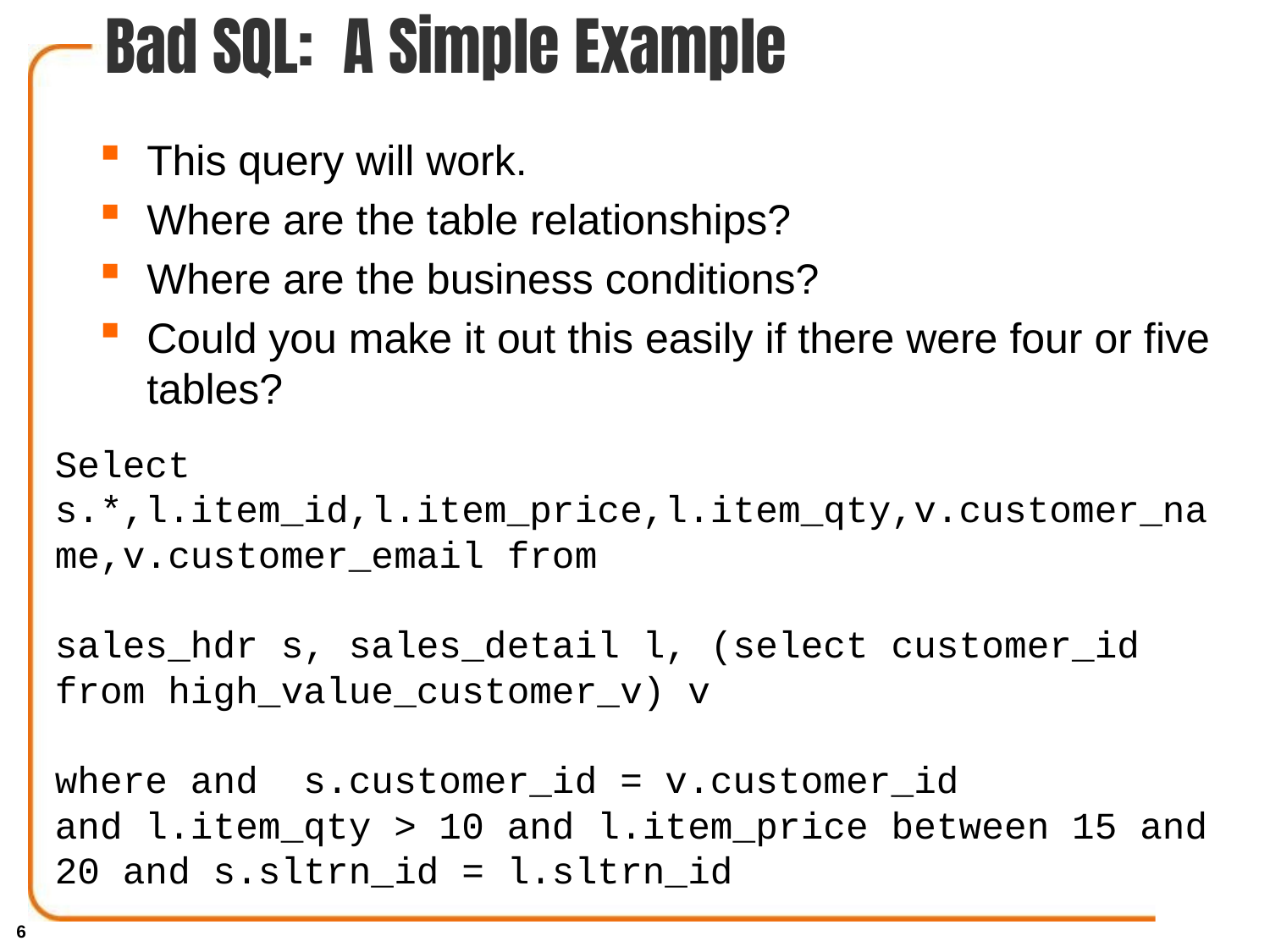

# Bad SQL:  A Simple Example
This query will work.
Where are the table relationships?
Where are the business conditions?
Could you make it out this easily if there were four or five tables?
Select s.*,l.item_id,l.item_price,l.item_qty,v.customer_name,v.customer_email from
sales_hdr s, sales_detail l, (select customer_id from high_value_customer_v) v
where and  s.customer_id = v.customer_id
and l.item_qty > 10 and l.item_price between 15 and 20 and s.sltrn_id = l.sltrn_id